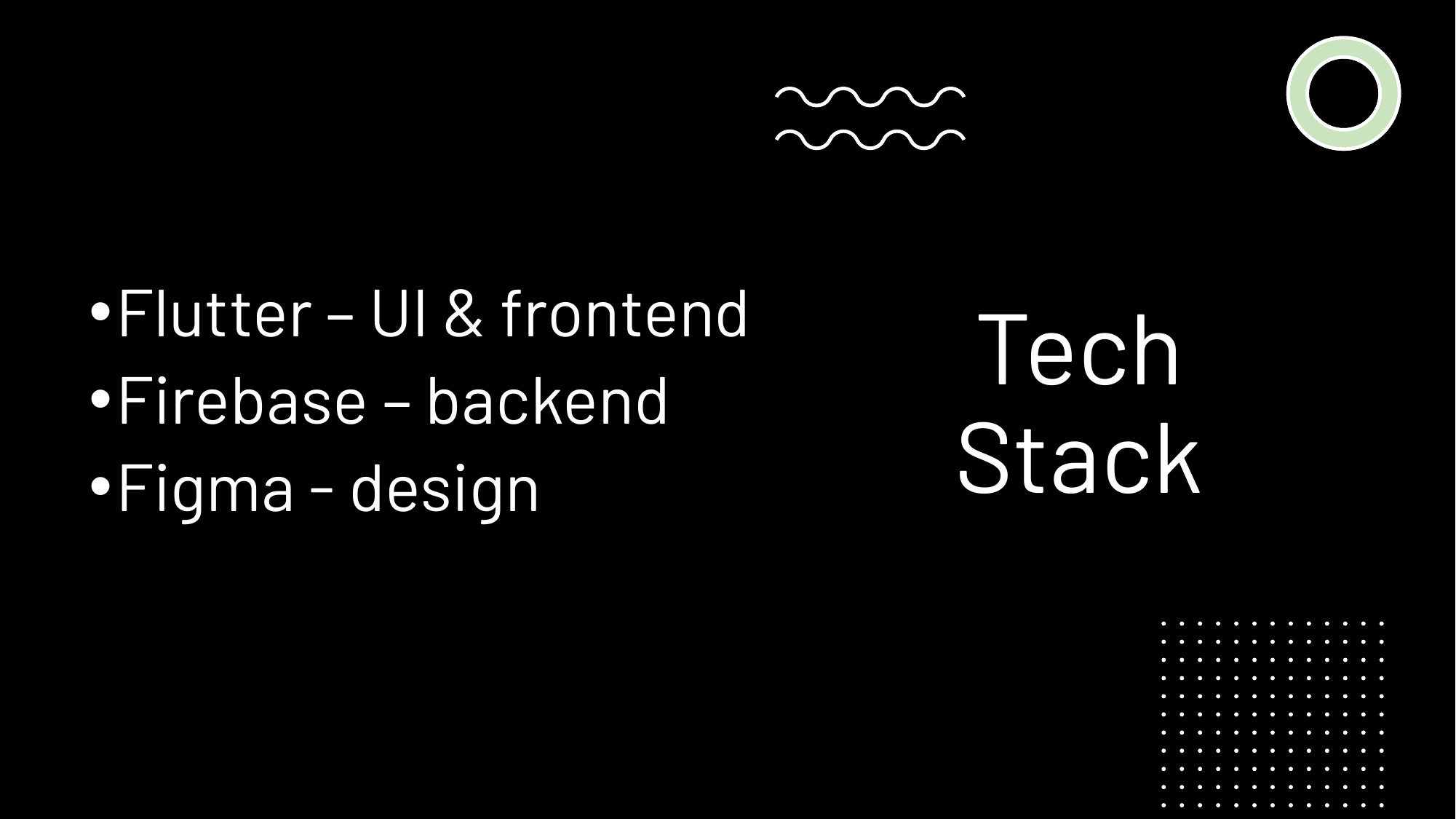

# Tech Stack
Flutter – UI & frontend
Firebase – backend
Figma - design